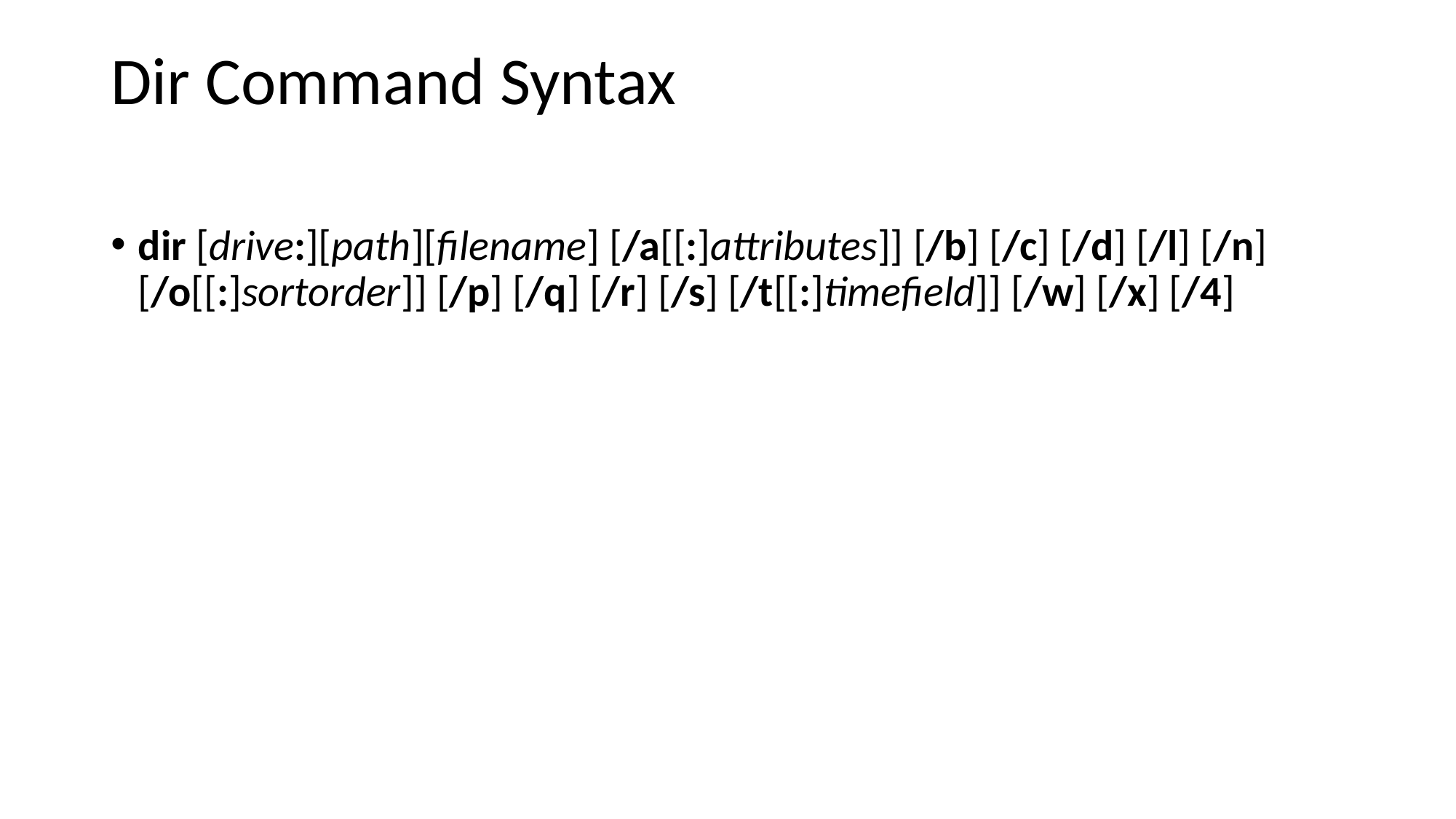

# Dir Command Syntax
dir [drive:][path][filename] [/a[[:]attributes]] [/b] [/c] [/d] [/l] [/n] [/o[[:]sortorder]] [/p] [/q] [/r] [/s] [/t[[:]timefield]] [/w] [/x] [/4]